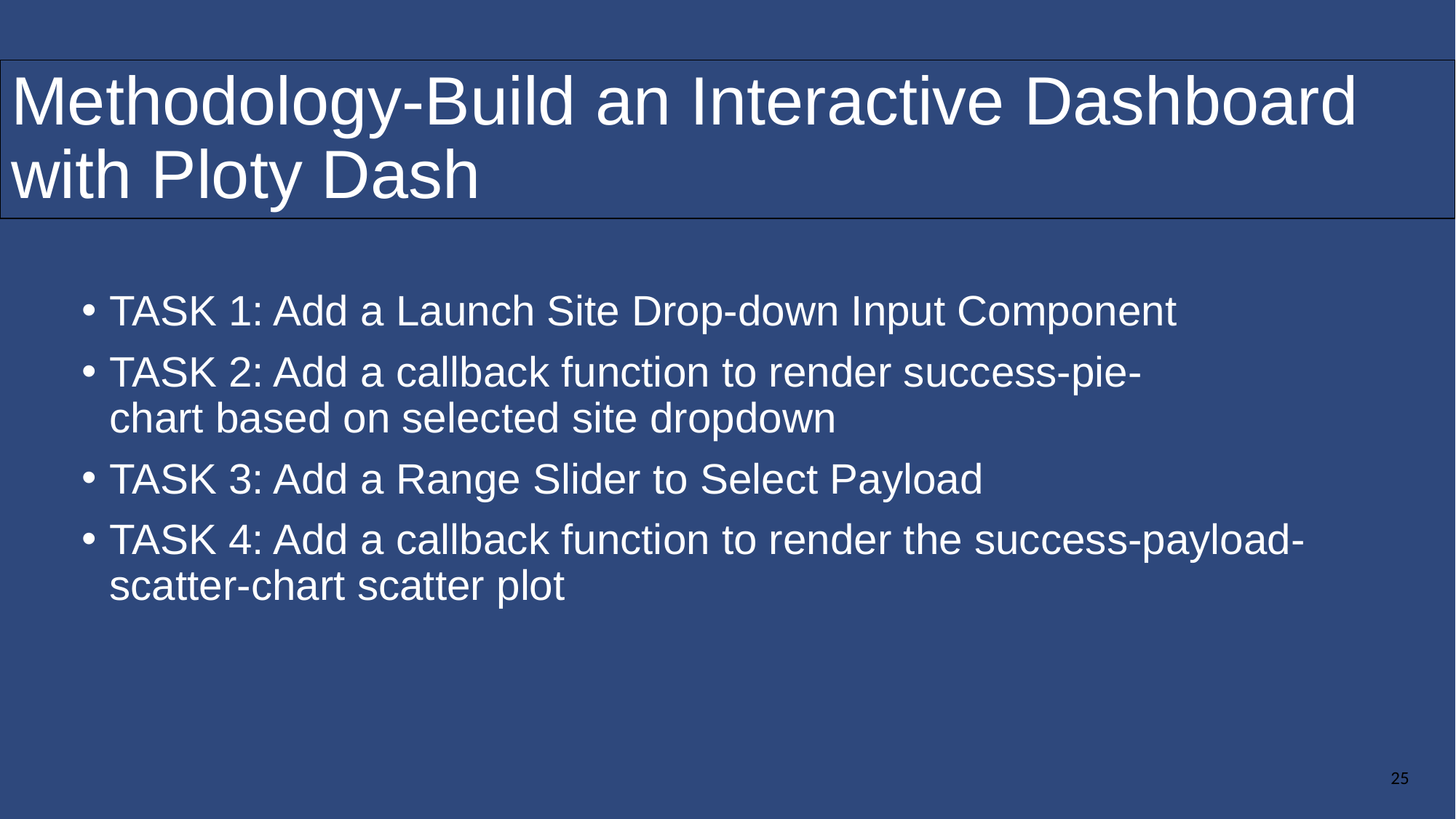

# Methodology-Build an Interactive Dashboard with Ploty Dash

TASK 1: Add a Launch Site Drop-down Input Component
TASK 2: Add a callback function to render success-pie-chart based on selected site dropdown
TASK 3: Add a Range Slider to Select Payload
TASK 4: Add a callback function to render the success-payload-scatter-chart scatter plot

25